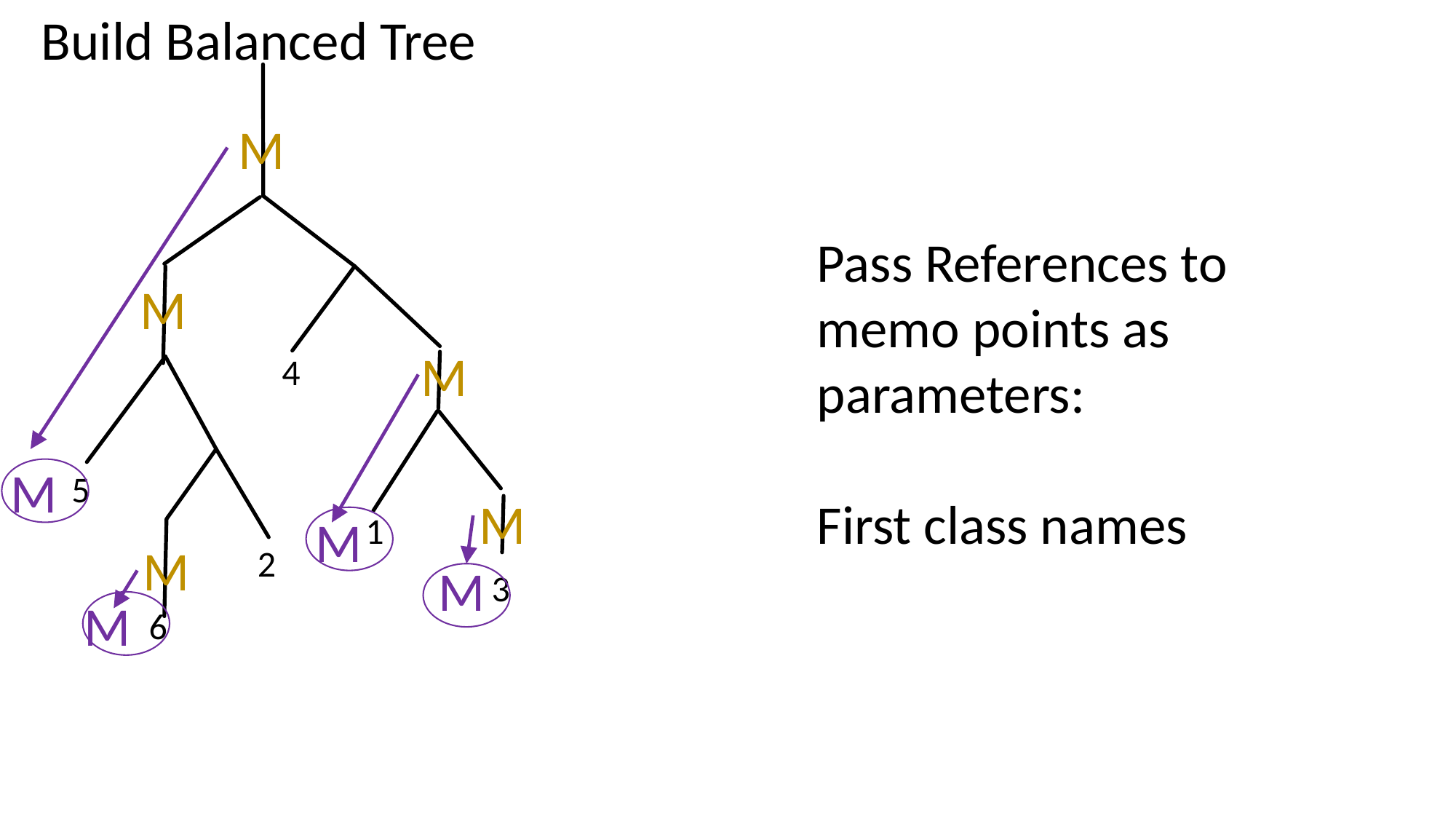

Build Balanced Tree
M
M
M
4
5
M
1
M
2
3
6
Pass References to memo points as parameters:

First class names
M

M

M

M